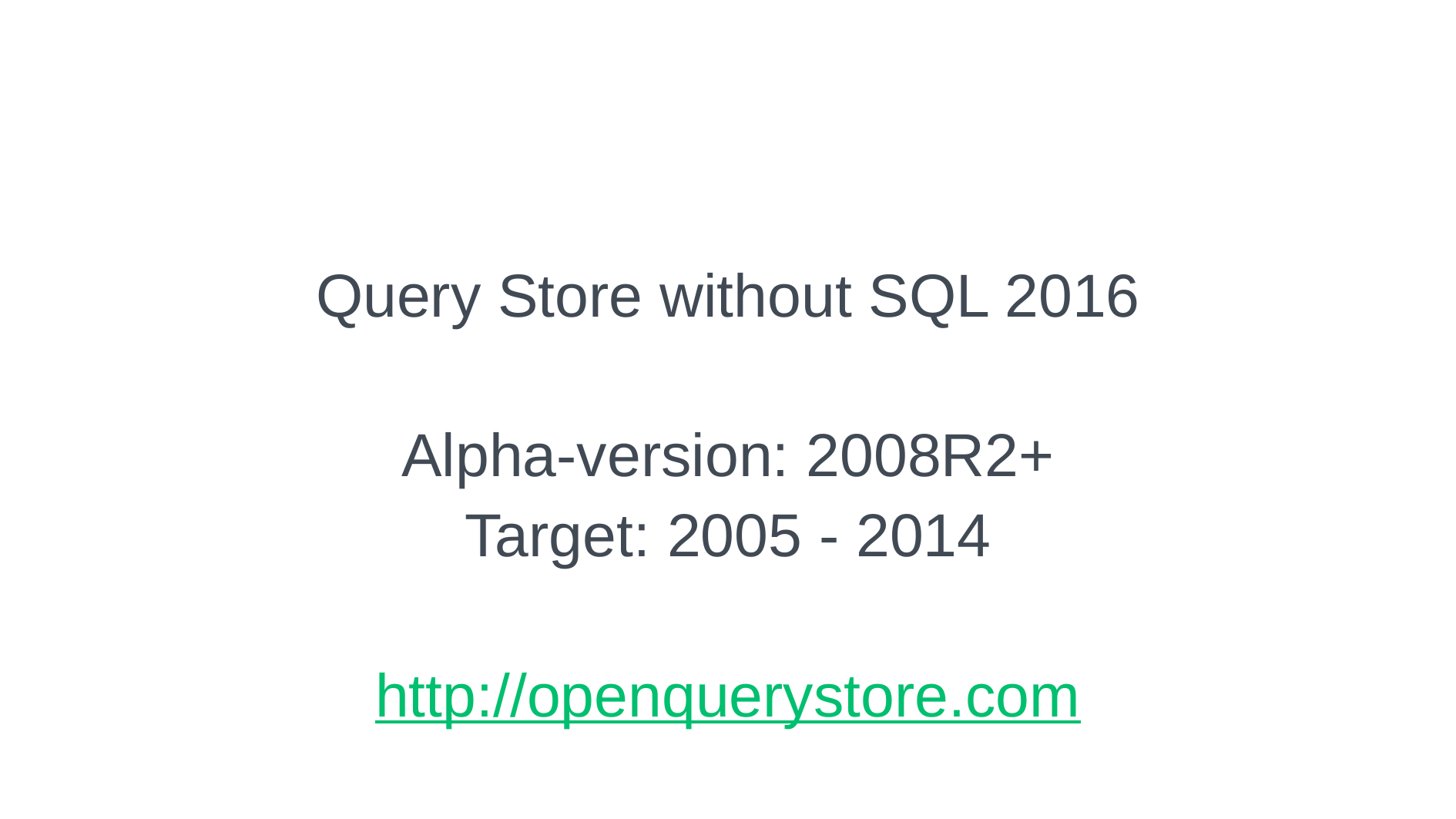

Query Store without SQL 2016

Alpha-version: 2008R2+
Target: 2005 - 2014

http://openquerystore.com